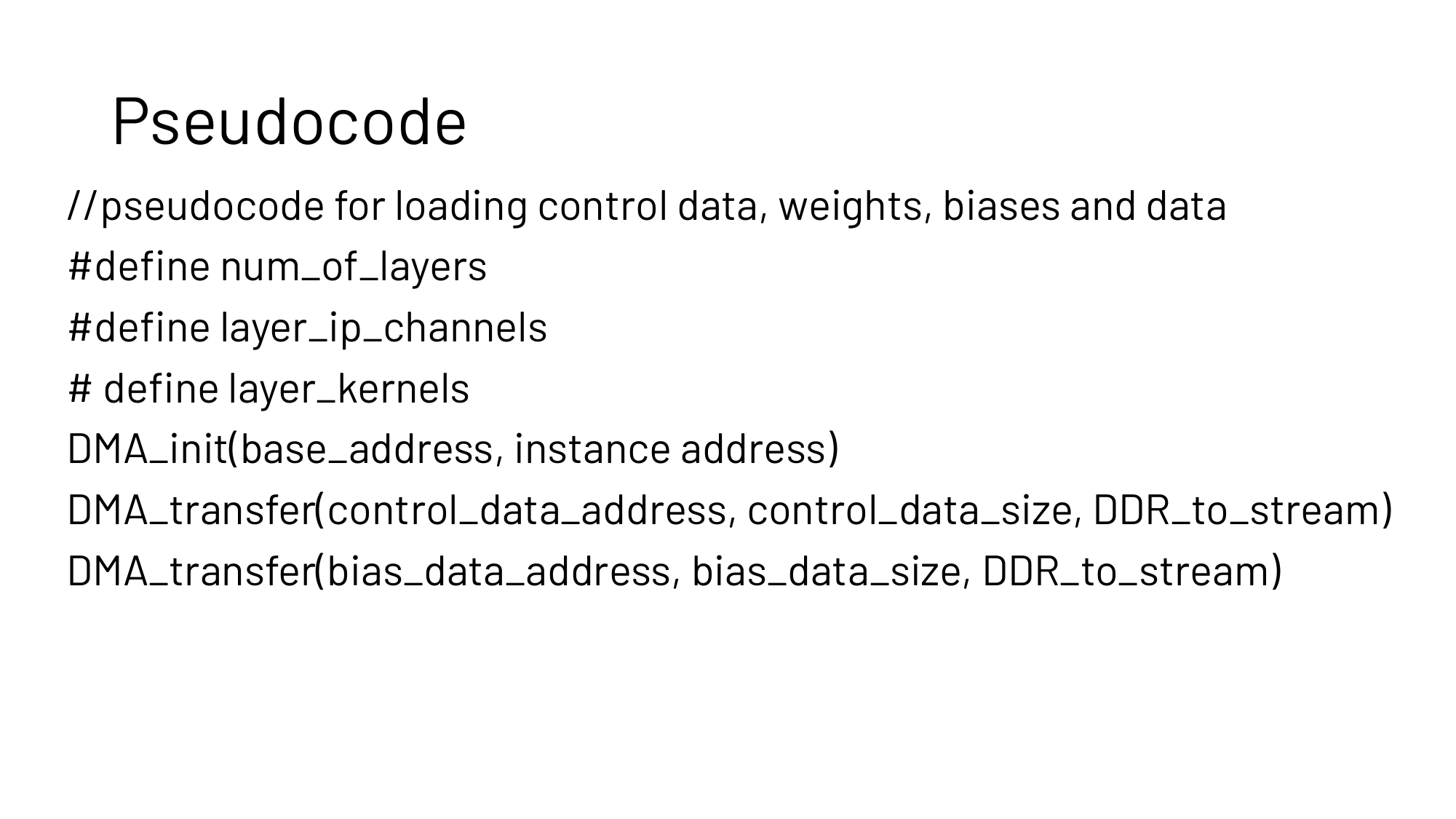

# Pseudocode
//pseudocode for loading control data, weights, biases and data
#define num_of_layers
#define layer_ip_channels
# define layer_kernels
DMA_init(base_address, instance address)
DMA_transfer(control_data_address, control_data_size, DDR_to_stream)
DMA_transfer(bias_data_address, bias_data_size, DDR_to_stream)